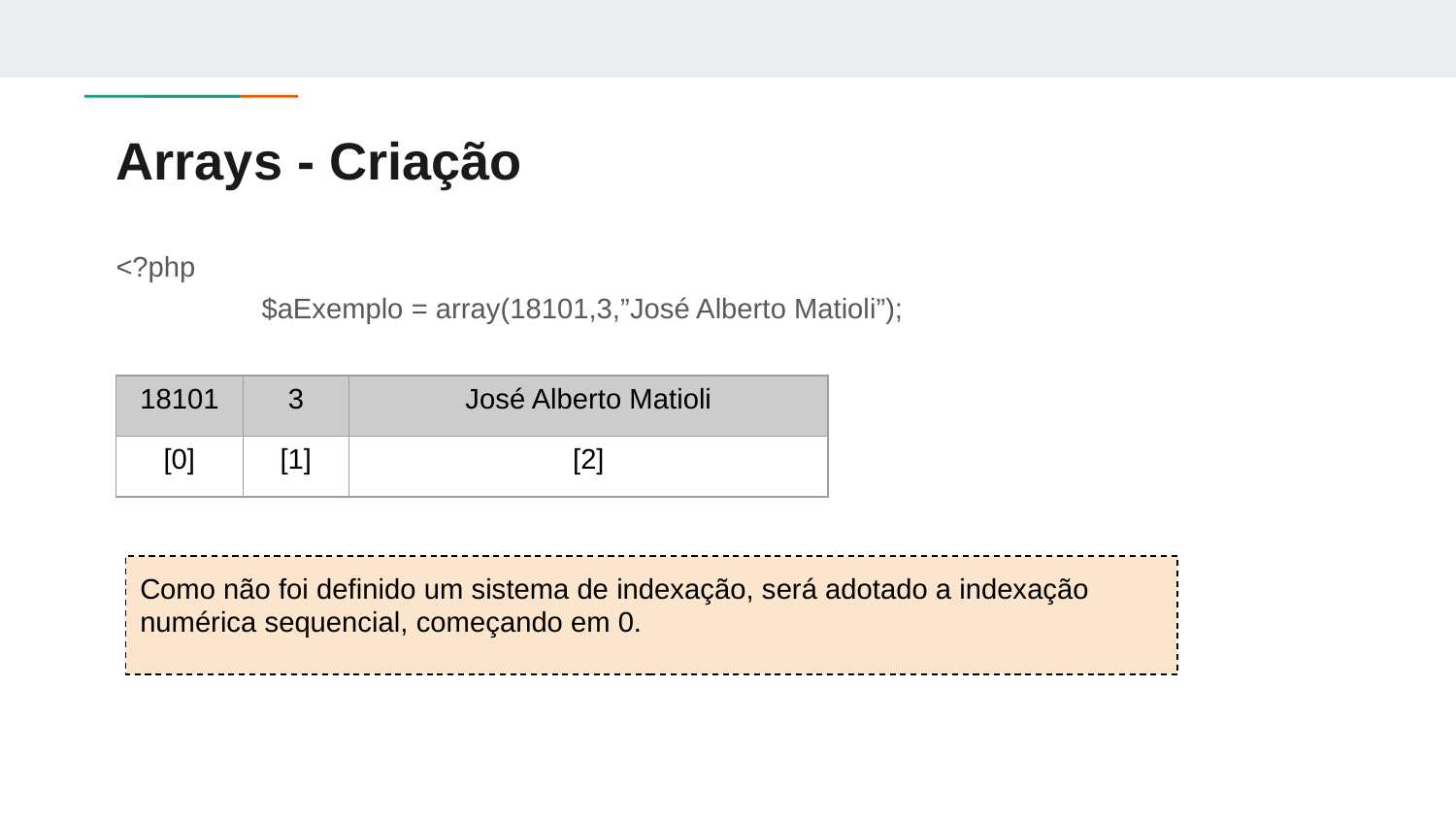

# Arrays - Criação
<?php
	$aExemplo = array(18101,3,”José Alberto Matioli”);
| 18101 | 3 | José Alberto Matioli |
| --- | --- | --- |
| [0] | [1] | [2] |
Como não foi definido um sistema de indexação, será adotado a indexação numérica sequencial, começando em 0.